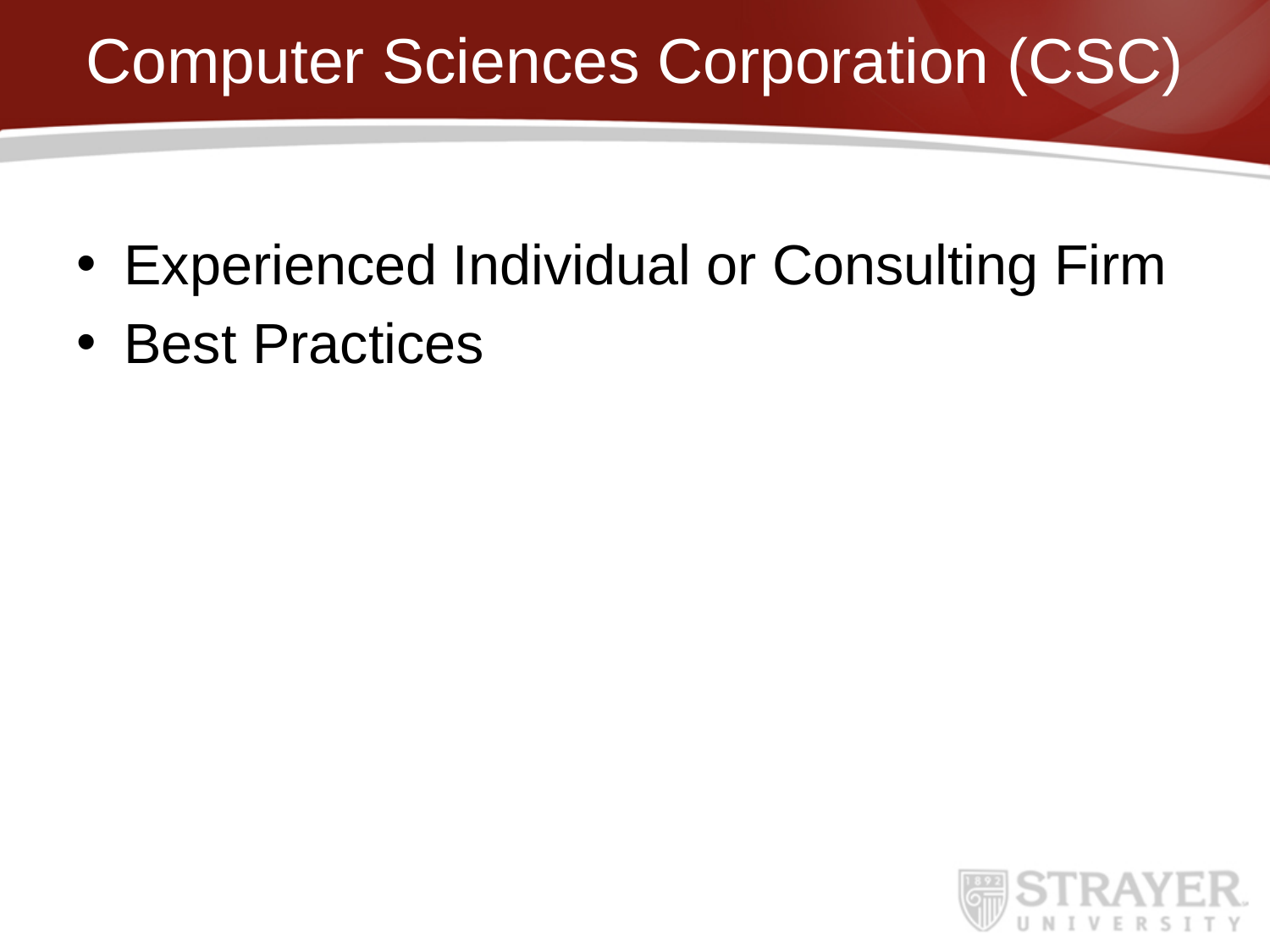

# Computer Sciences Corporation (CSC)
Experienced Individual or Consulting Firm
Best Practices